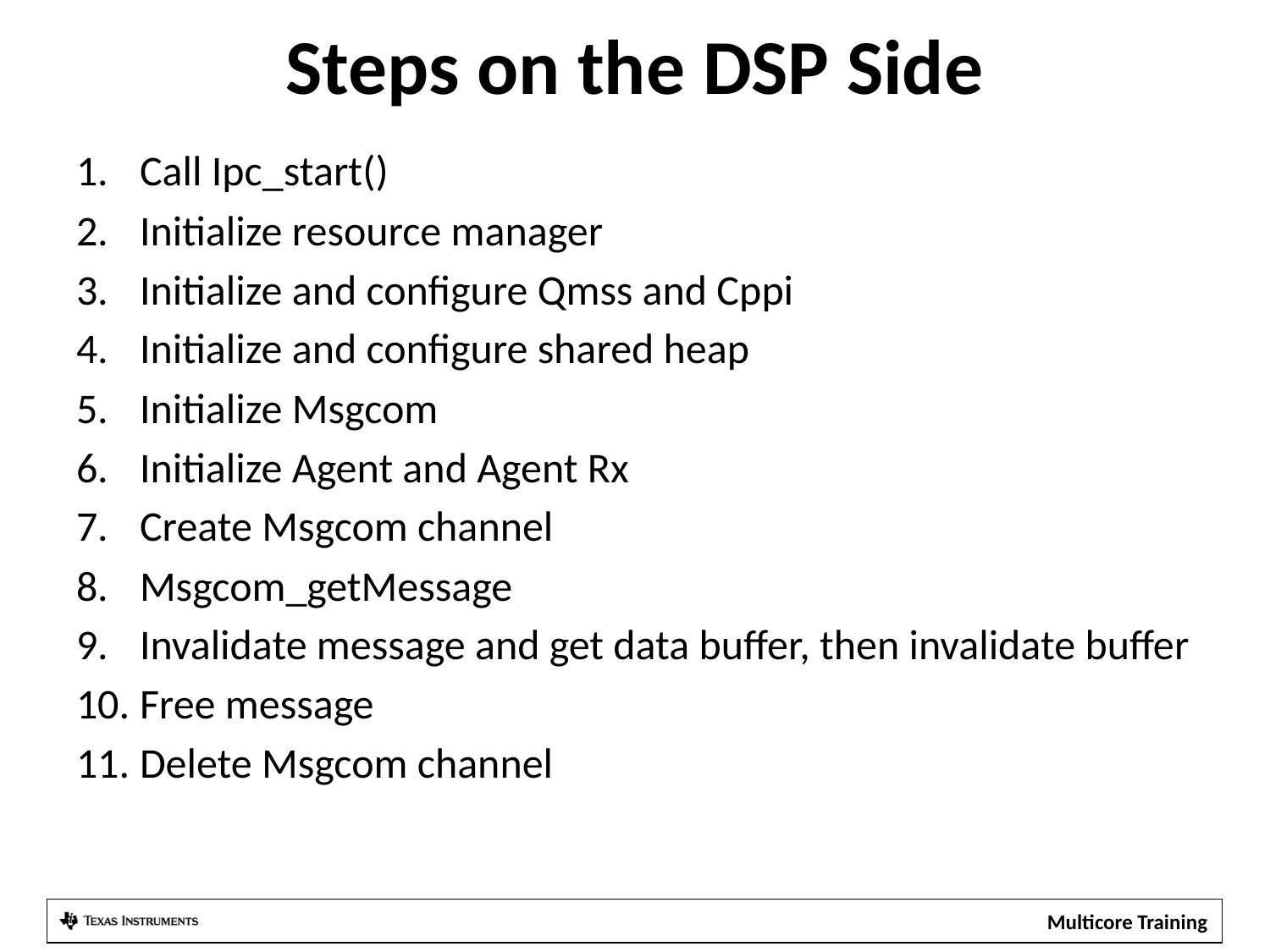

# Steps on the DSP Side
Call Ipc_start()
Initialize resource manager
Initialize and configure Qmss and Cppi
Initialize and configure shared heap
Initialize Msgcom
Initialize Agent and Agent Rx
Create Msgcom channel
Msgcom_getMessage
Invalidate message and get data buffer, then invalidate buffer
Free message
Delete Msgcom channel